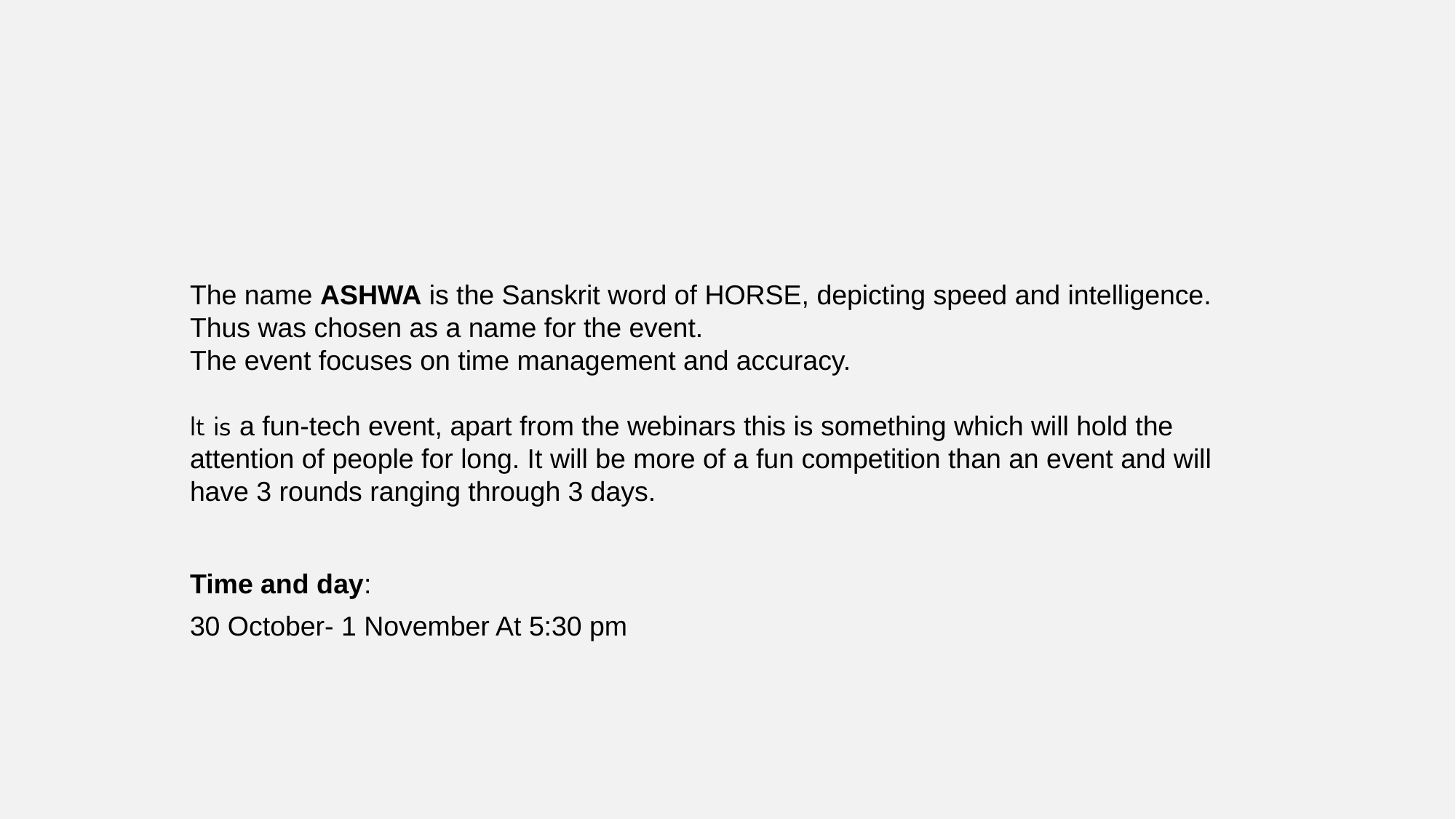

The name ASHWA is the Sanskrit word of HORSE, depicting speed and intelligence.
Thus was chosen as a name for the event.
The event focuses on time management and accuracy.
It is a fun-tech event, apart from the webinars this is something which will hold the attention of people for long. It will be more of a fun competition than an event and will have 3 rounds ranging through 3 days.

Time and day:
30 October- 1 November At 5:30 pm